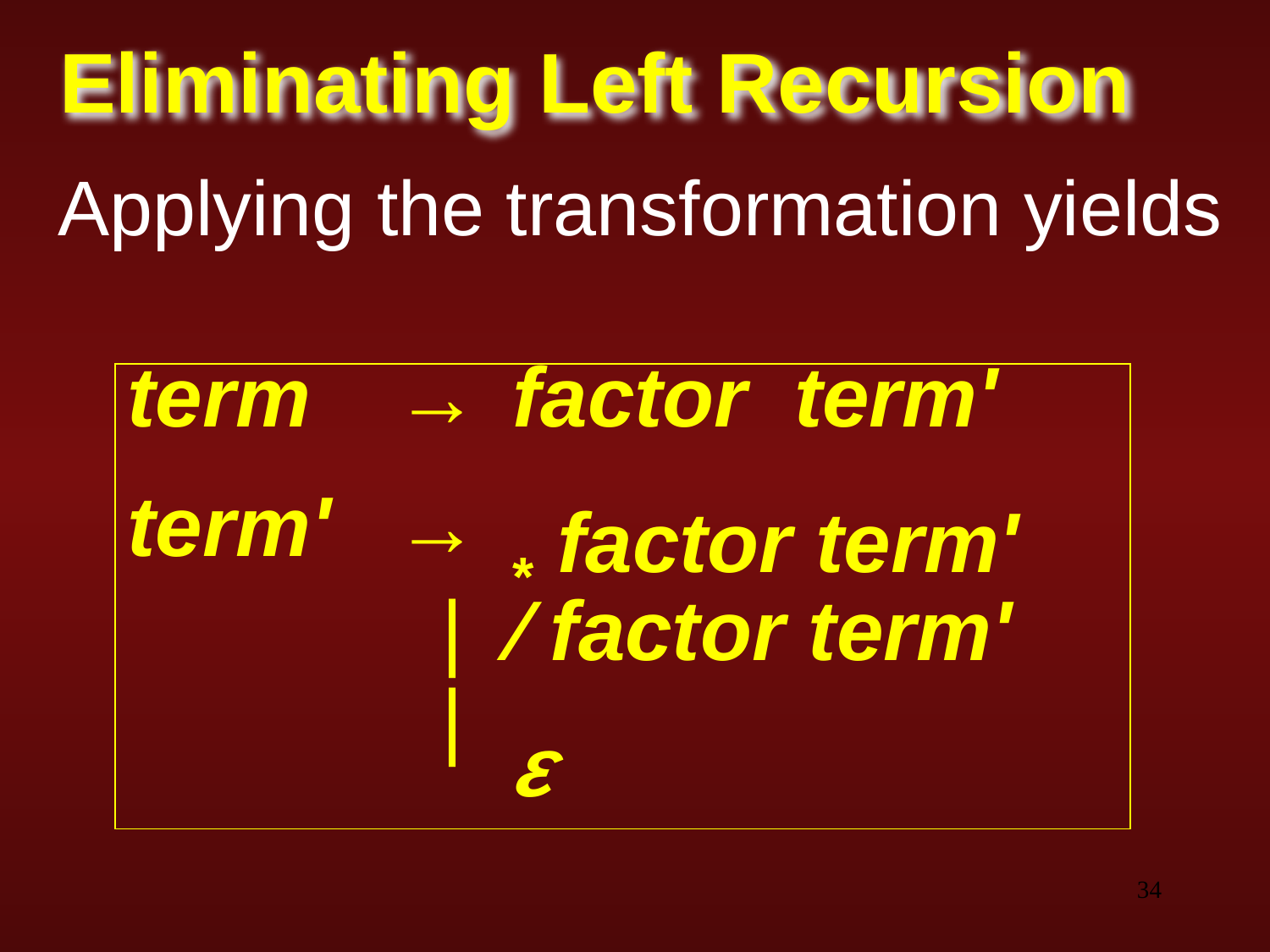

# Eliminating Left Recursion
Applying the transformation yields
| term | → | factor term' |
| --- | --- | --- |
| term' | → | \* factor term' |
|  | | | ∕ factor term' |
|  | | | ε |
34